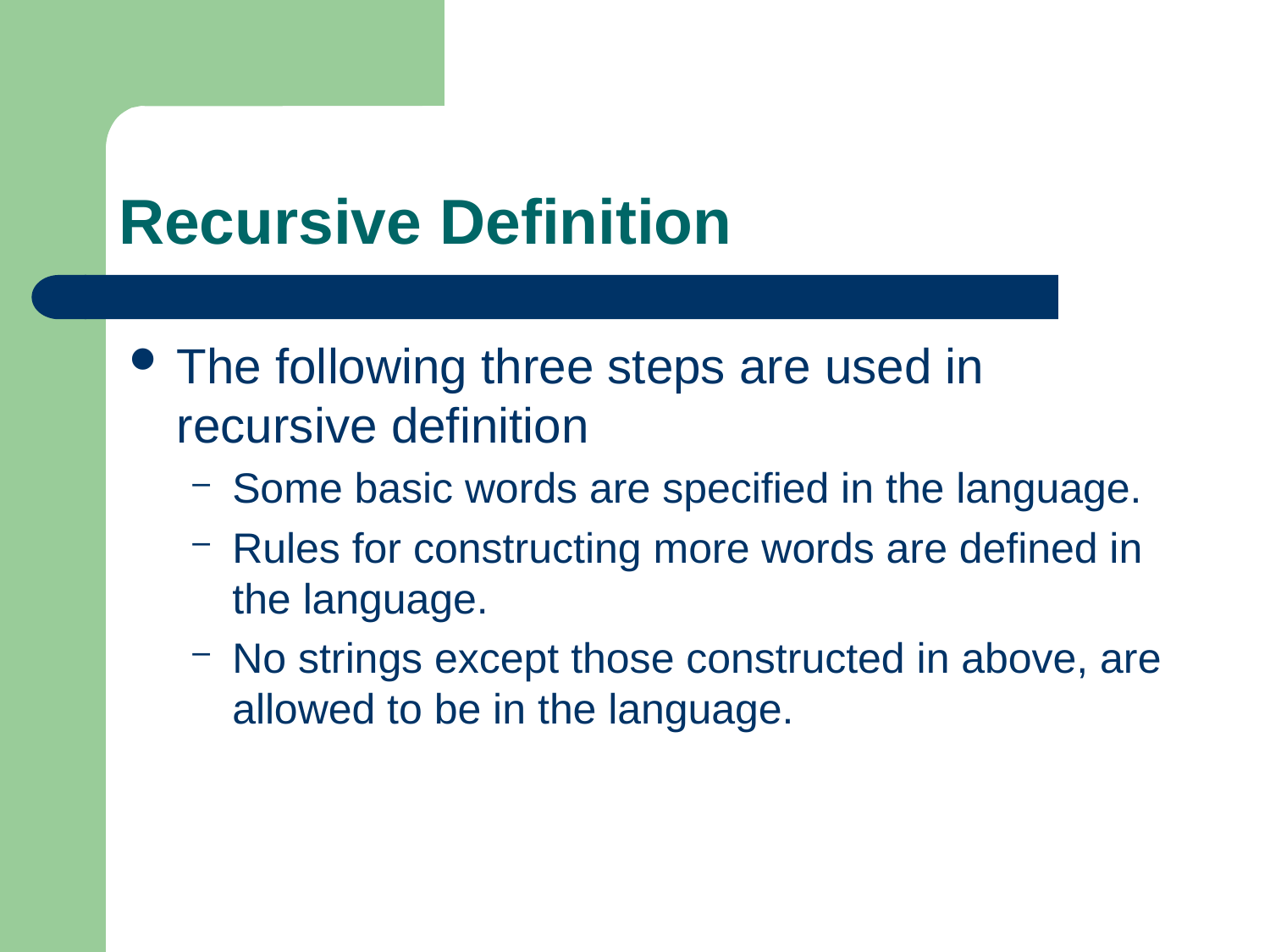

# Recursive Definition
The following three steps are used in recursive definition
Some basic words are specified in the language.
Rules for constructing more words are defined in the language.
No strings except those constructed in above, are allowed to be in the language.